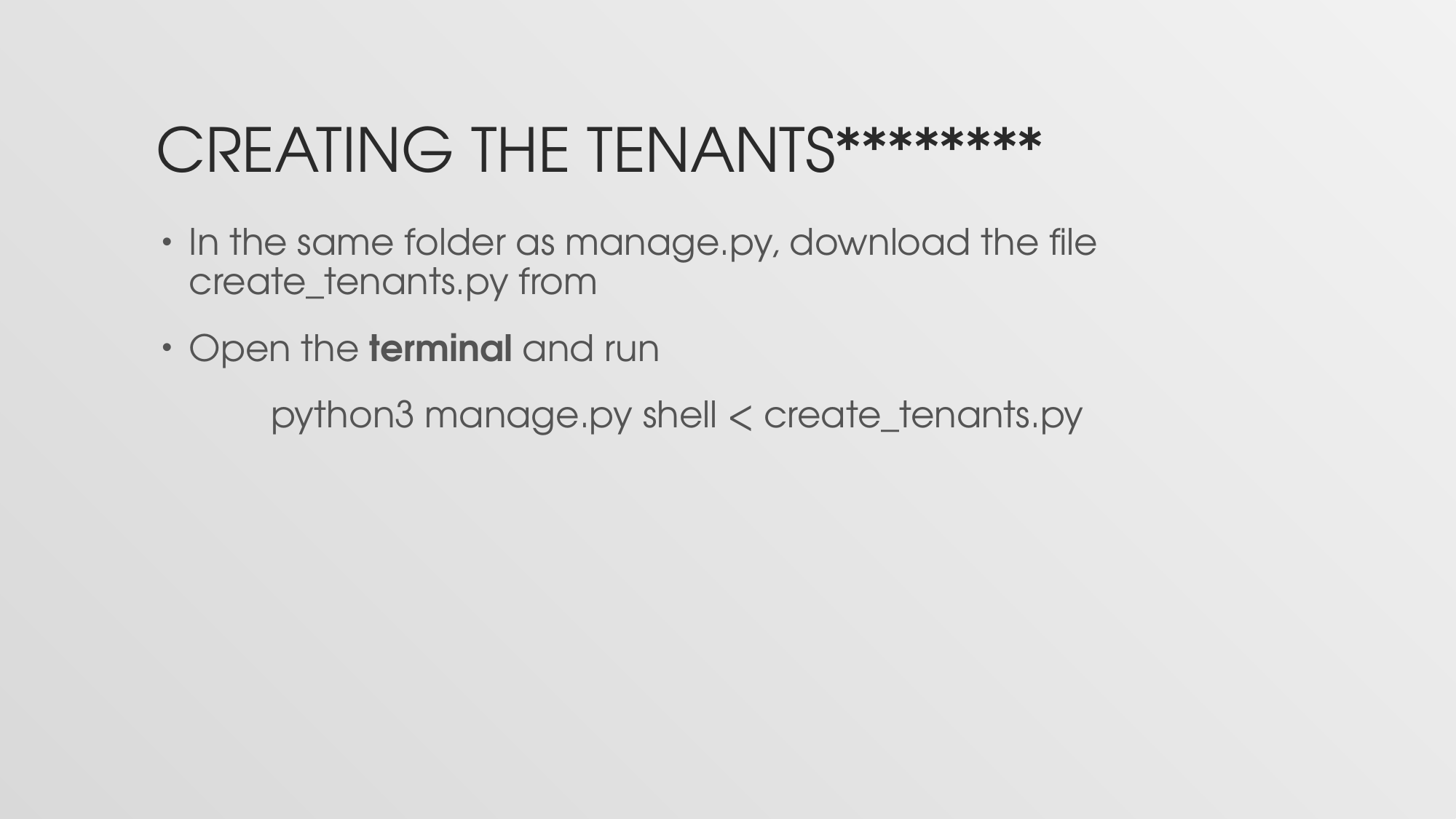

# Creating the tenants********
In the same folder as manage.py, download the file create_tenants.py from
Open the terminal and run
	python3 manage.py shell < create_tenants.py